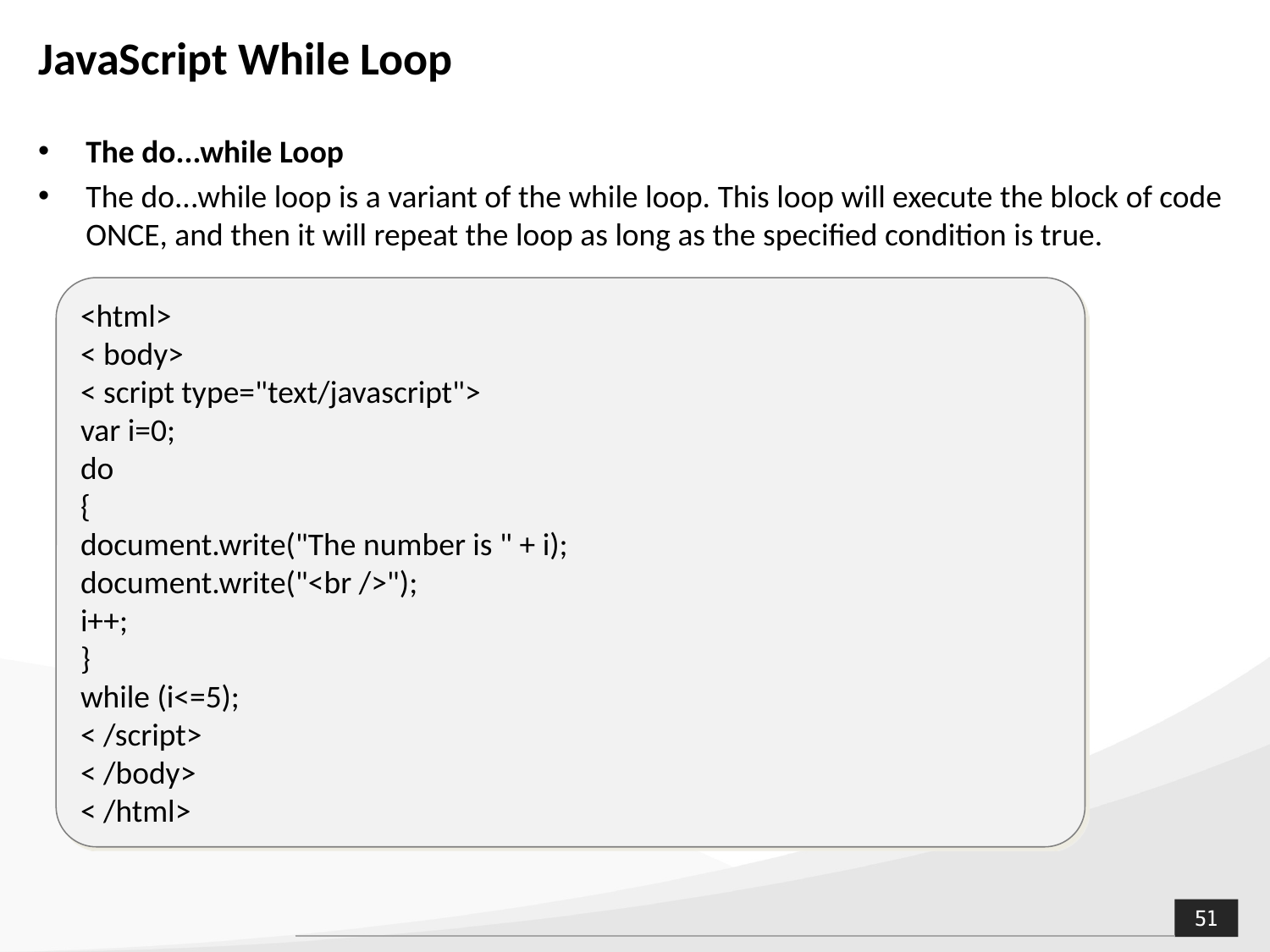

# JavaScript While Loop
The do...while Loop
The do...while loop is a variant of the while loop. This loop will execute the block of code ONCE, and then it will repeat the loop as long as the specified condition is true.

<html>
< body>
< script type="text/javascript">
var i=0;
do
{
document.write("The number is " + i);
document.write("<br />");
i++;
}
while (i<=5);
< /script>
< /body>
< /html>